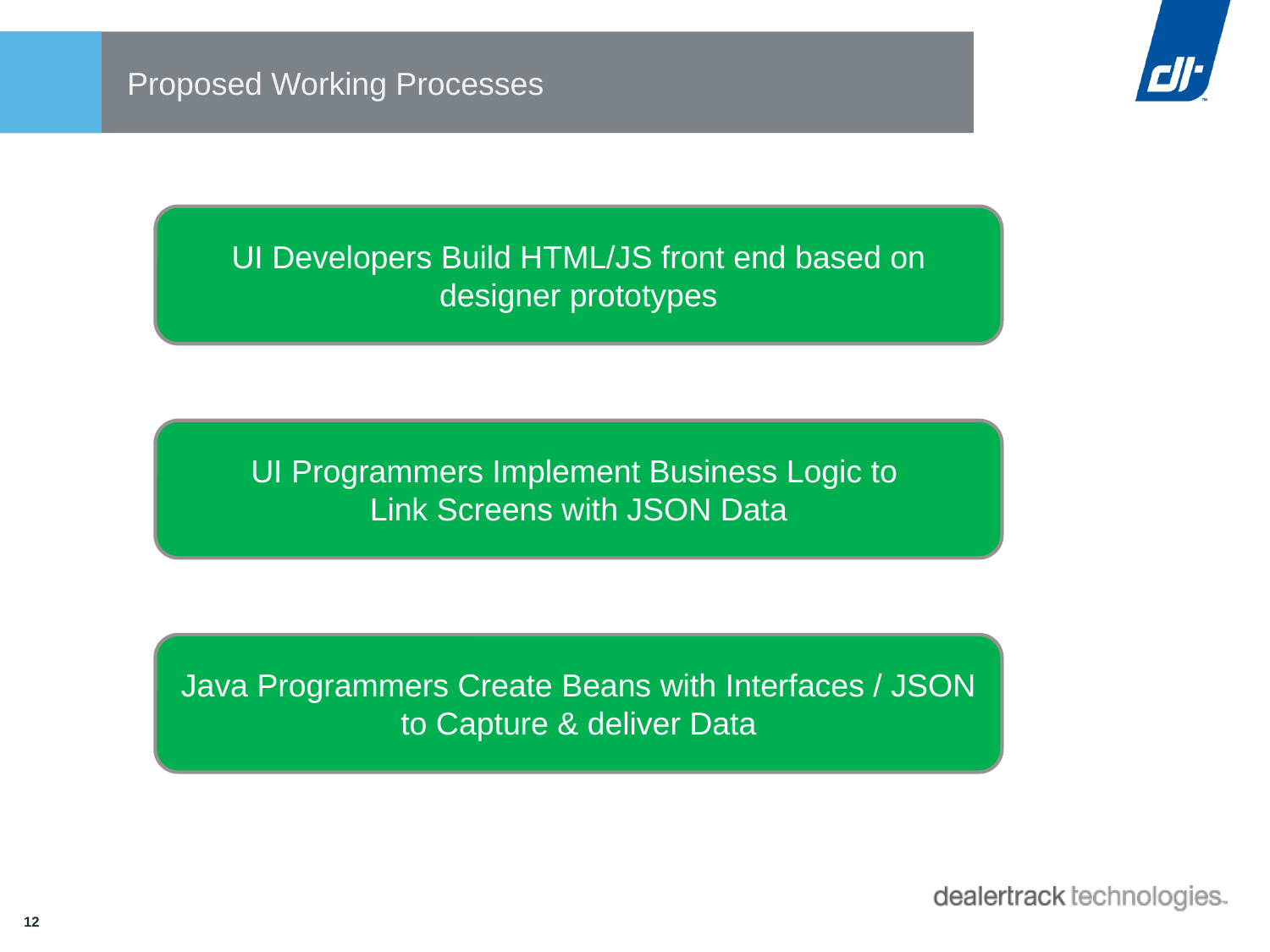

# Proposed Working Processes
UI Developers Build HTML/JS front end based on designer prototypes

UI Programmers Implement Business Logic to
Link Screens with JSON Data
Java Programmers Create Beans with Interfaces / JSON to Capture & deliver Data
12